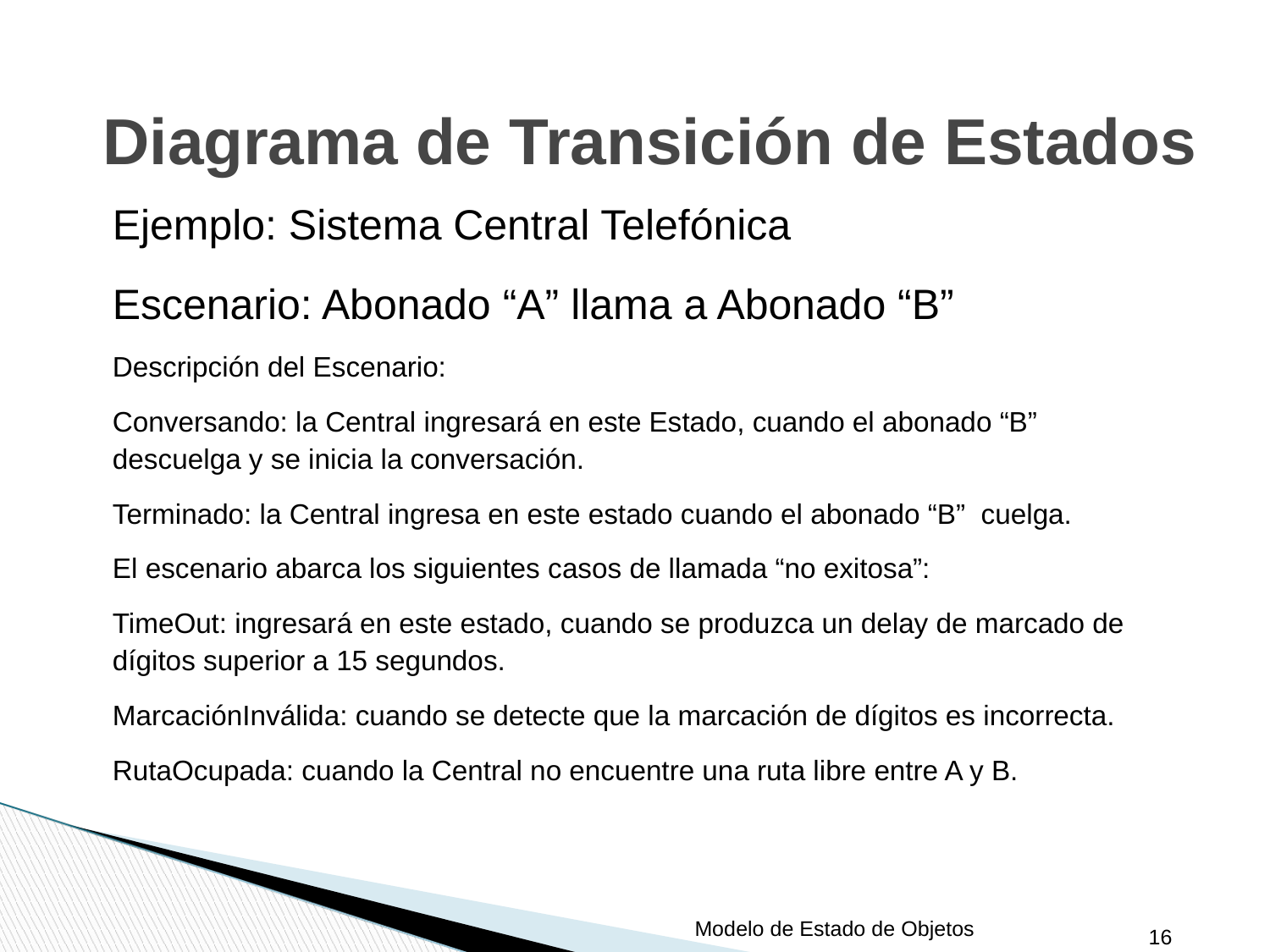

Diagrama de Transición de Estados
Ejemplo: Sistema Central Telefónica
Escenario: Abonado “A” llama a Abonado “B”
Descripción del Escenario:
Conversando: la Central ingresará en este Estado, cuando el abonado “B” descuelga y se inicia la conversación.
Terminado: la Central ingresa en este estado cuando el abonado “B”  cuelga.
El escenario abarca los siguientes casos de llamada “no exitosa”:
TimeOut: ingresará en este estado, cuando se produzca un delay de marcado de dígitos superior a 15 segundos.
MarcaciónInválida: cuando se detecte que la marcación de dígitos es incorrecta.
RutaOcupada: cuando la Central no encuentre una ruta libre entre A y B.
Modelo de Estado de Objetos
16